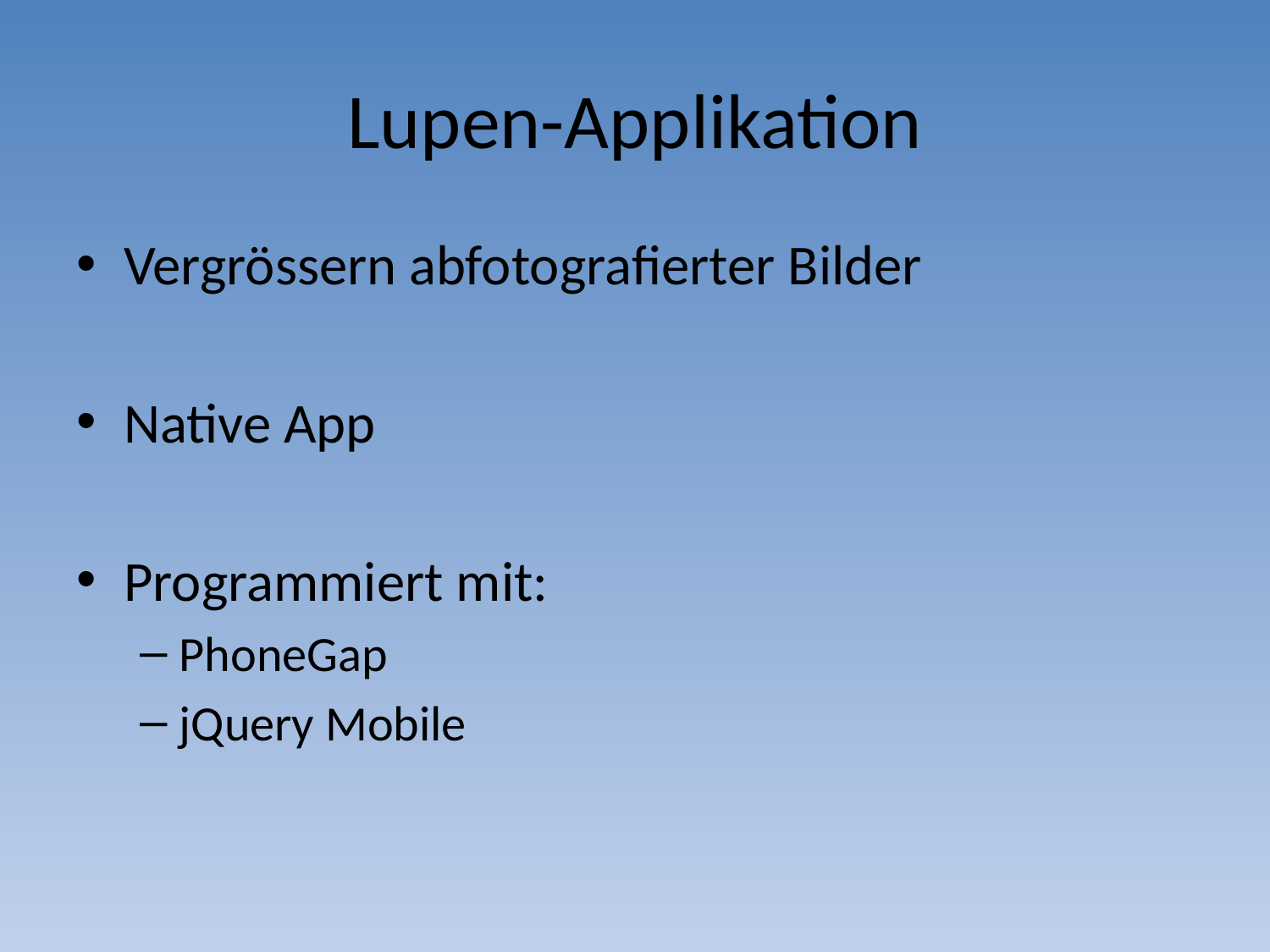

# Lupen-Applikation
Vergrössern abfotografierter Bilder

Native App

Programmiert mit:
PhoneGap
jQuery Mobile